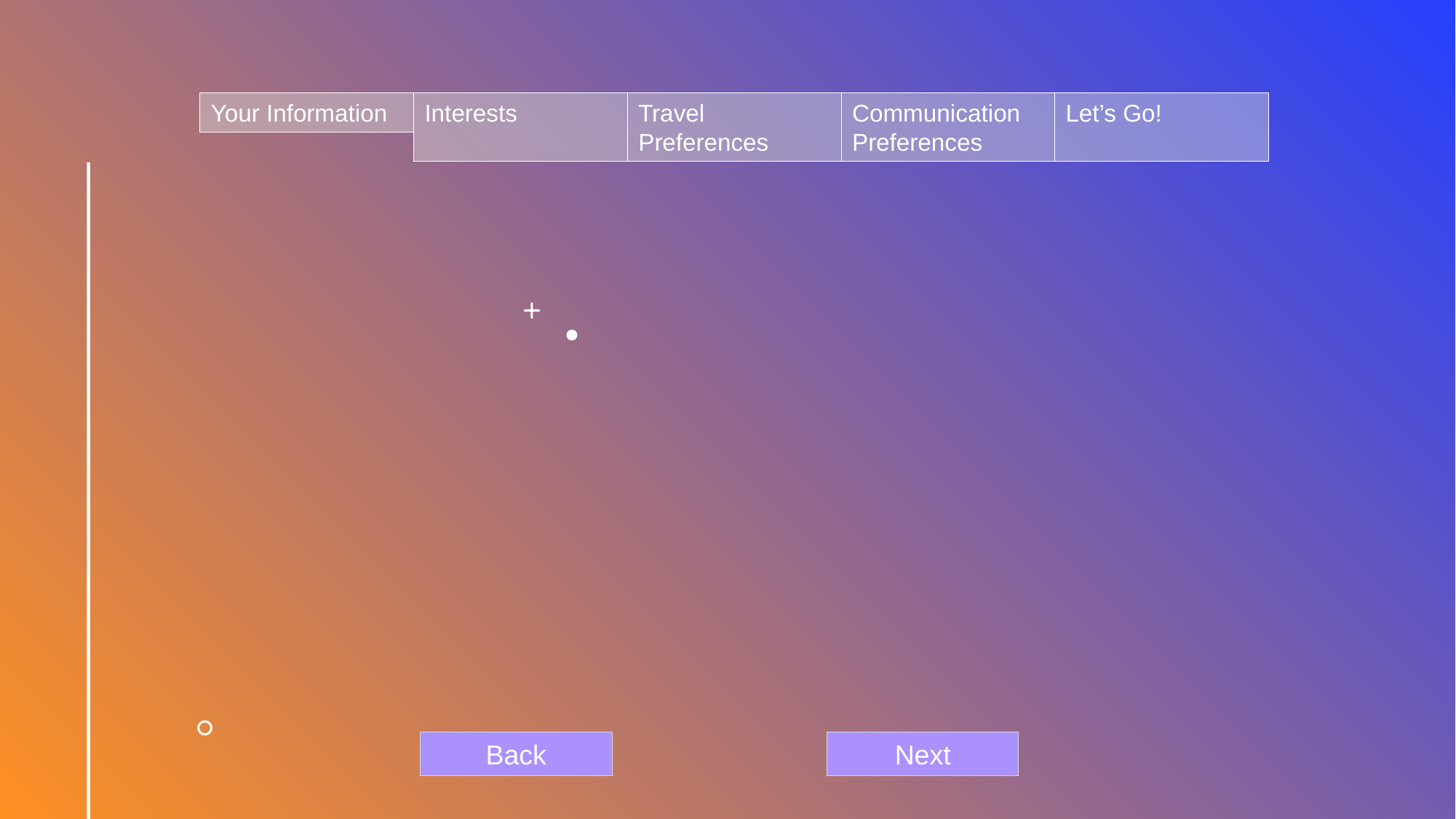

Keep existing fields and navigation
Let’s Go!

Travel Preferences
Communication Preferences
Your Information
Interests

Back
Next